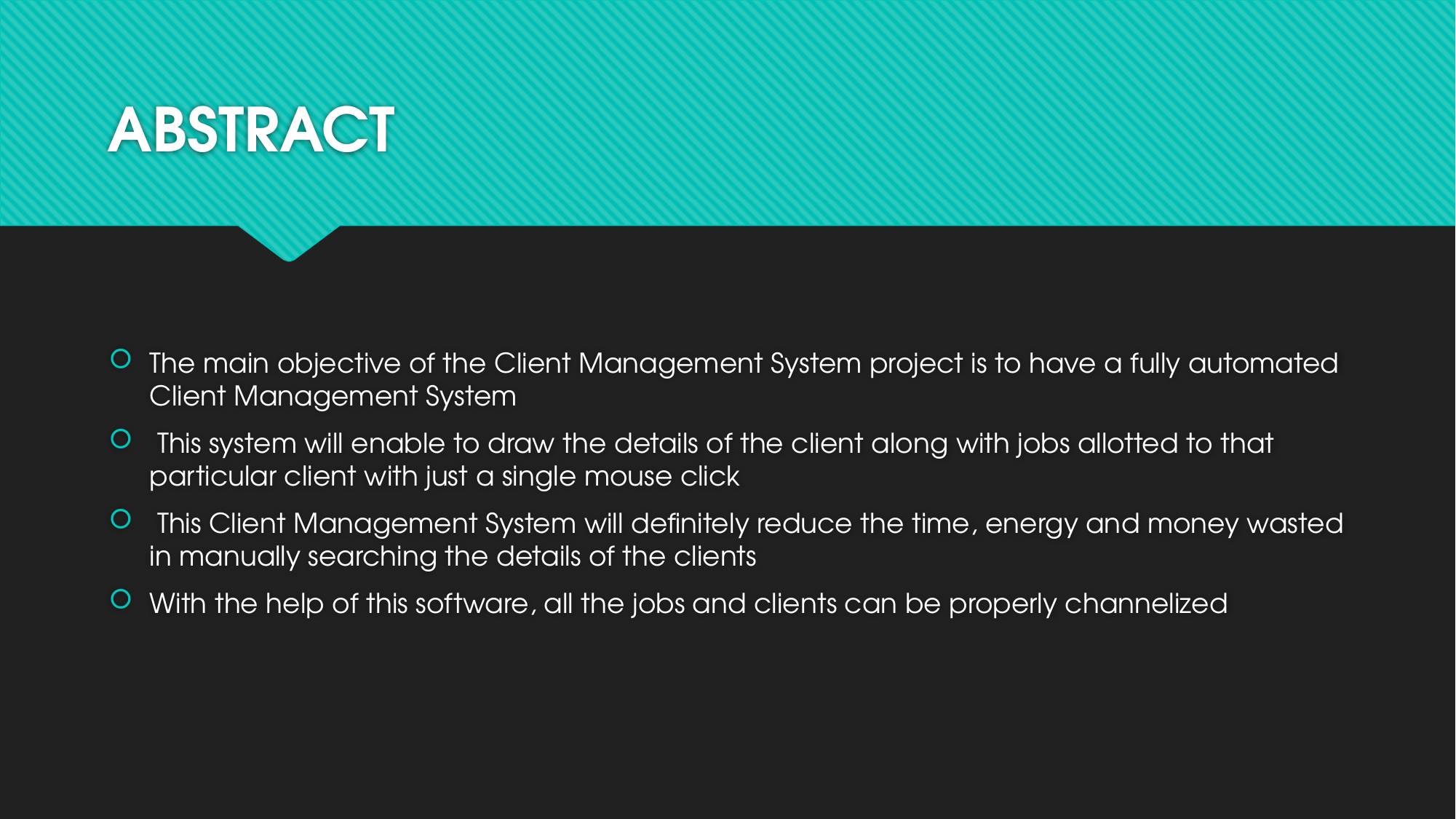

# ABSTRACT
The main objective of the Client Management System project is to have a fully automated Client Management System
 This system will enable to draw the details of the client along with jobs allotted to that particular client with just a single mouse click
 This Client Management System will definitely reduce the time, energy and money wasted in manually searching the details of the clients
With the help of this software, all the jobs and clients can be properly channelized